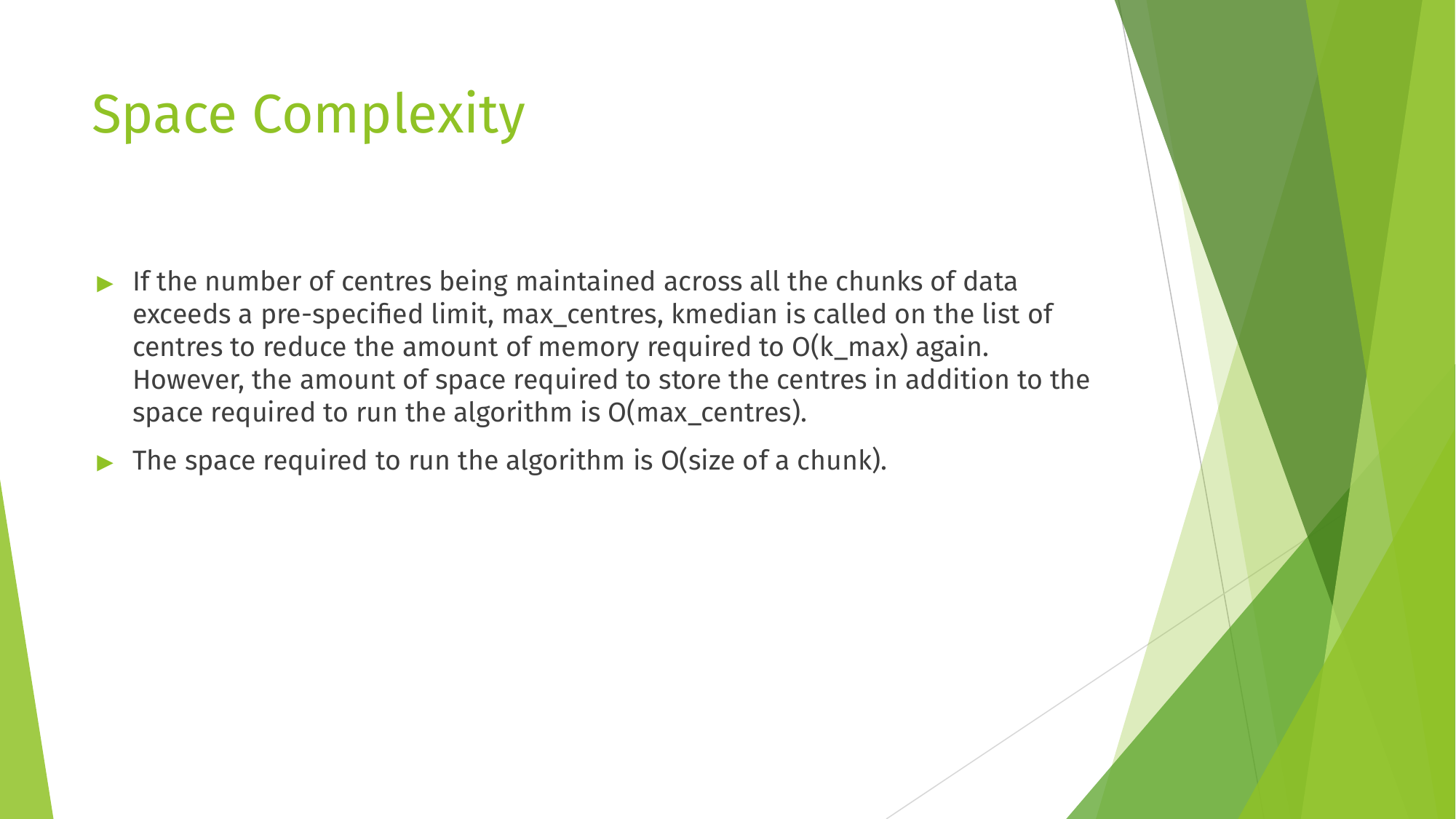

# Space Complexity
If the number of centres being maintained across all the chunks of data exceeds a pre-specified limit, max_centres, kmedian is called on the list of centres to reduce the amount of memory required to O(k_max) again. However, the amount of space required to store the centres in addition to the space required to run the algorithm is O(max_centres).
The space required to run the algorithm is O(size of a chunk).